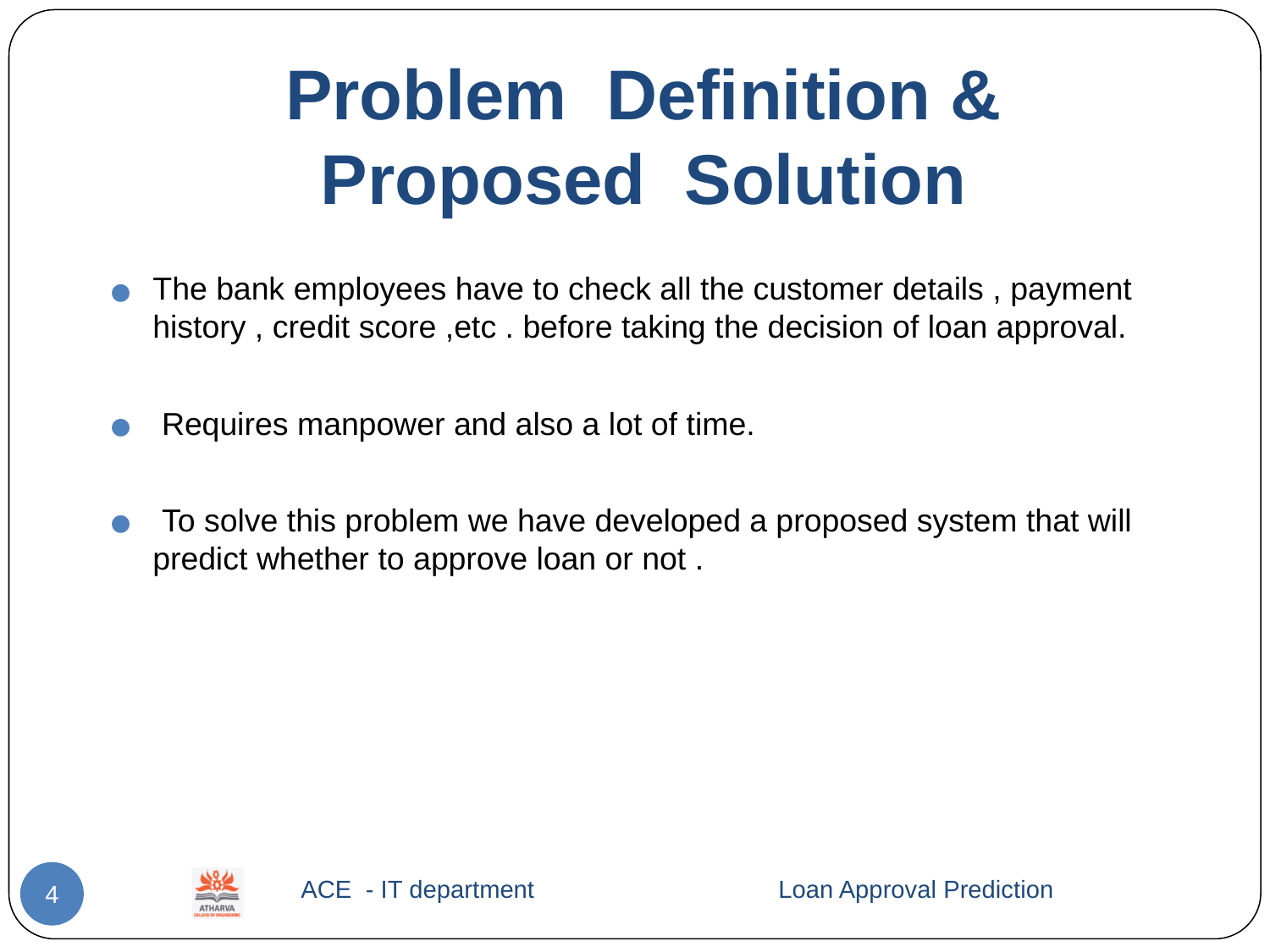

# Problem  Definition & Proposed  Solution
The bank employees have to check all the customer details , payment history , credit score ,etc . before taking the decision of loan approval.

 Requires manpower and also a lot of time.

 To solve this problem we have developed a proposed system that will predict whether to approve loan or not .
              ACE  - IT department                                   Loan Approval Prediction
4